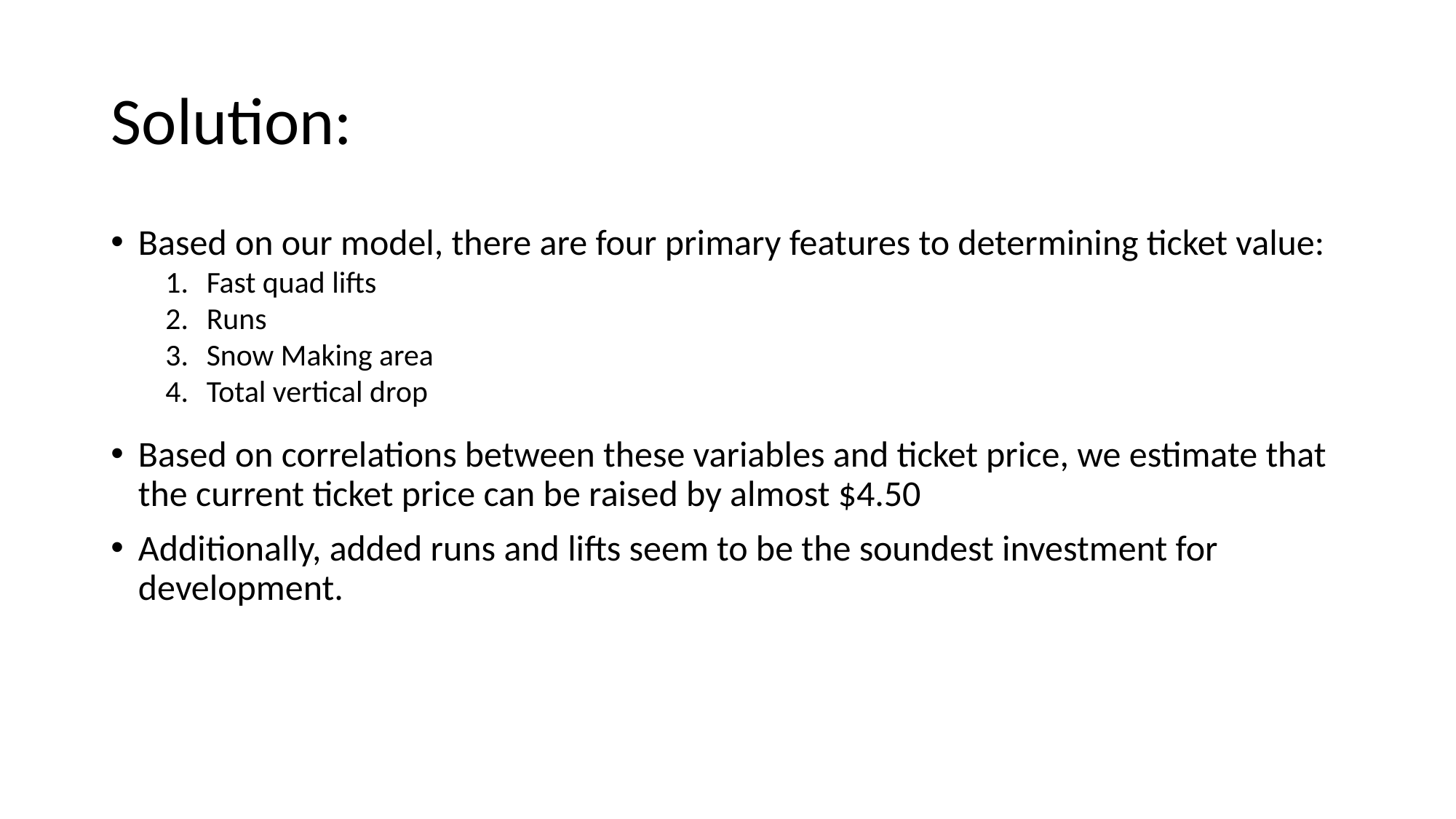

# Solution:
Based on our model, there are four primary features to determining ticket value:
Fast quad lifts
Runs
Snow Making area
Total vertical drop
Based on correlations between these variables and ticket price, we estimate that the current ticket price can be raised by almost $4.50
Additionally, added runs and lifts seem to be the soundest investment for development.